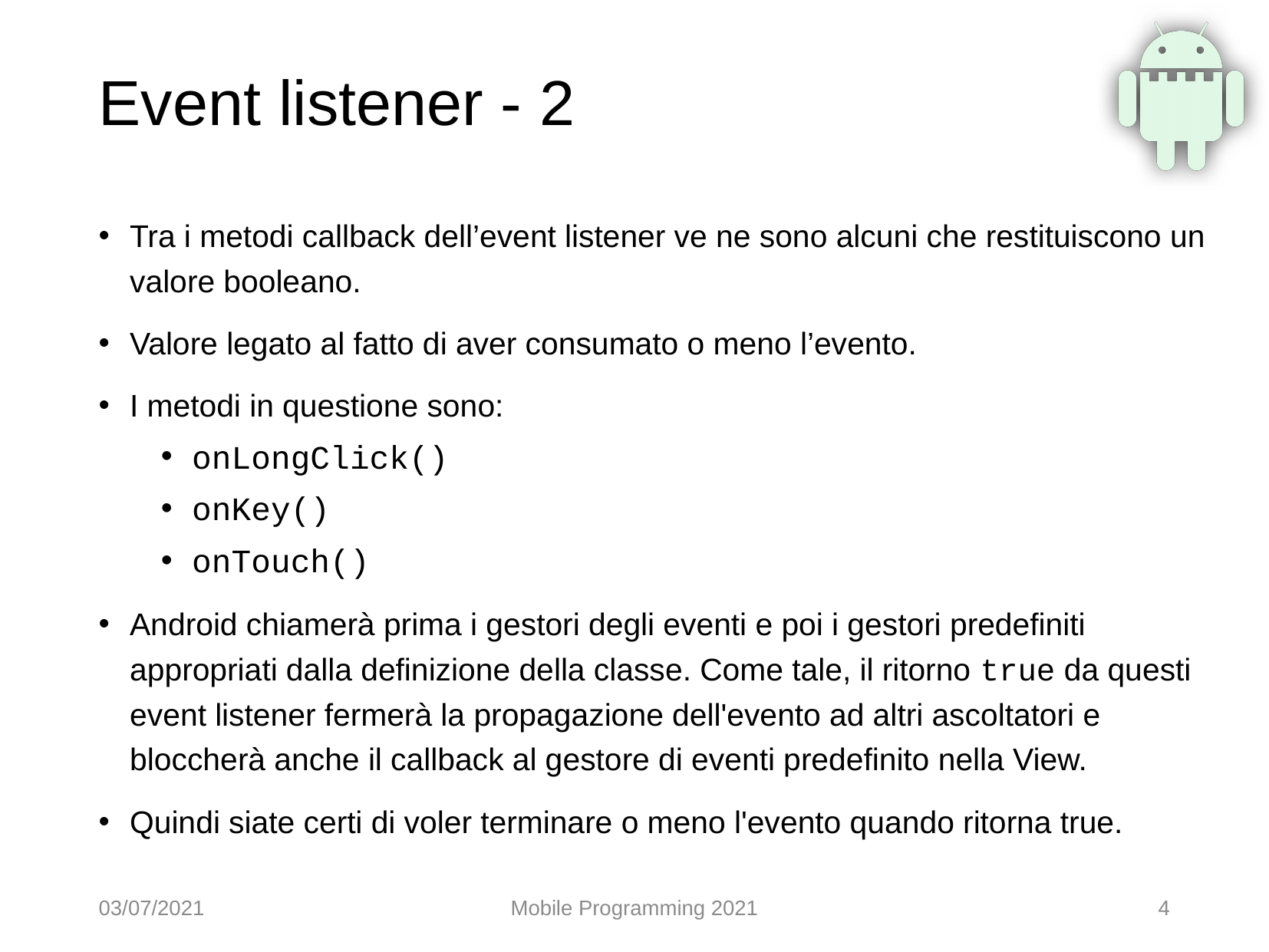

# Event listener - 2
Tra i metodi callback dell’event listener ve ne sono alcuni che restituiscono un valore booleano.
Valore legato al fatto di aver consumato o meno l’evento.
I metodi in questione sono:
onLongClick()
onKey()
onTouch()
Android chiamerà prima i gestori degli eventi e poi i gestori predefiniti appropriati dalla definizione della classe. Come tale, il ritorno true da questi event listener fermerà la propagazione dell'evento ad altri ascoltatori e bloccherà anche il callback al gestore di eventi predefinito nella View.
Quindi siate certi di voler terminare o meno l'evento quando ritorna true.

03/07/2021
Mobile Programming 2021
4